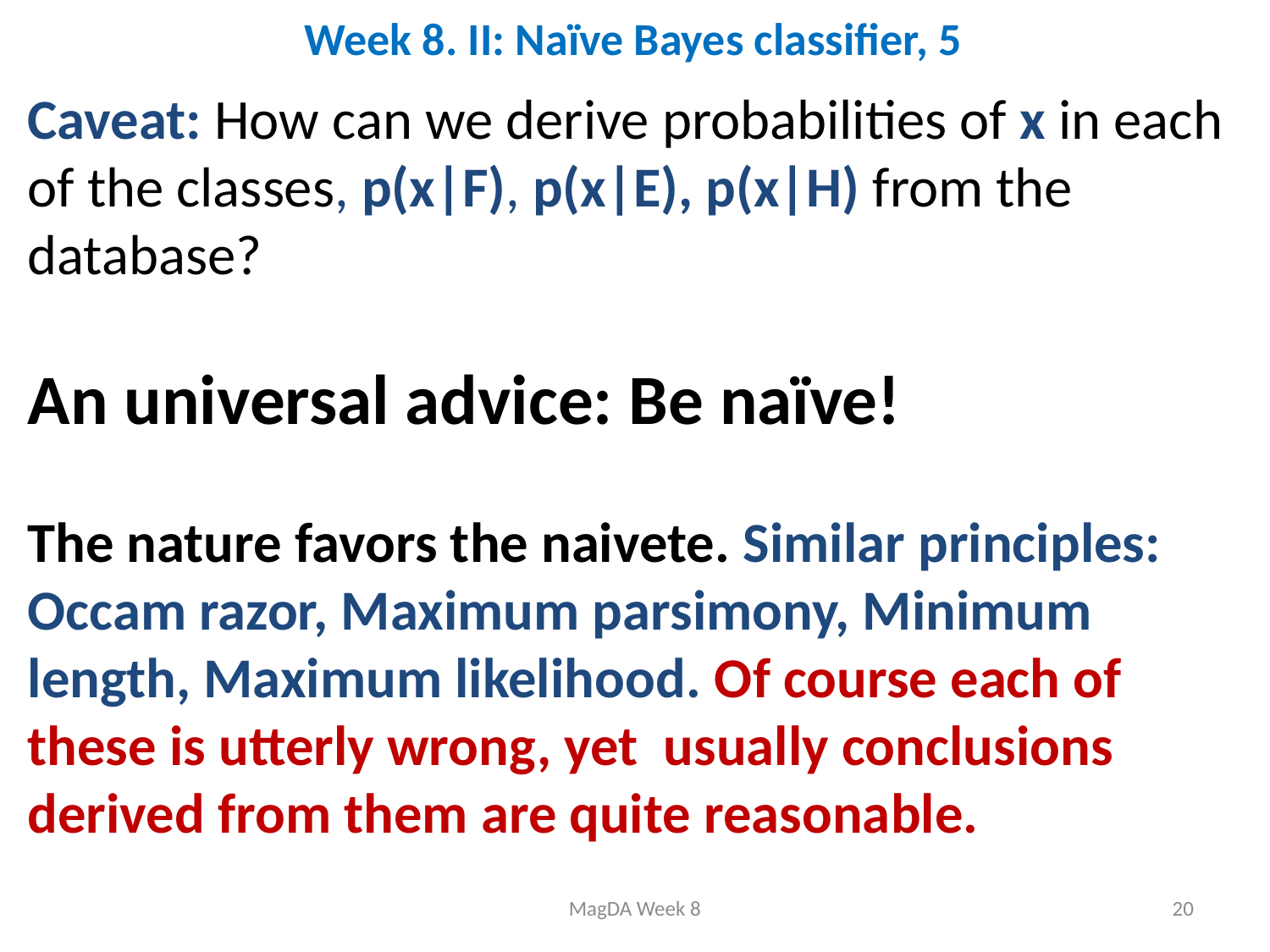

# Week 8. II: Naïve Bayes classifier, 5
Caveat: How can we derive probabilities of x in each of the classes, p(x|F), p(x|E), p(x|H) from the database?

An universal advice: Be naïve!

The nature favors the naivete. Similar principles: Occam razor, Maximum parsimony, Minimum length, Maximum likelihood. Of course each of these is utterly wrong, yet  usually conclusions derived from them are quite reasonable.
MagDA Week 8
20